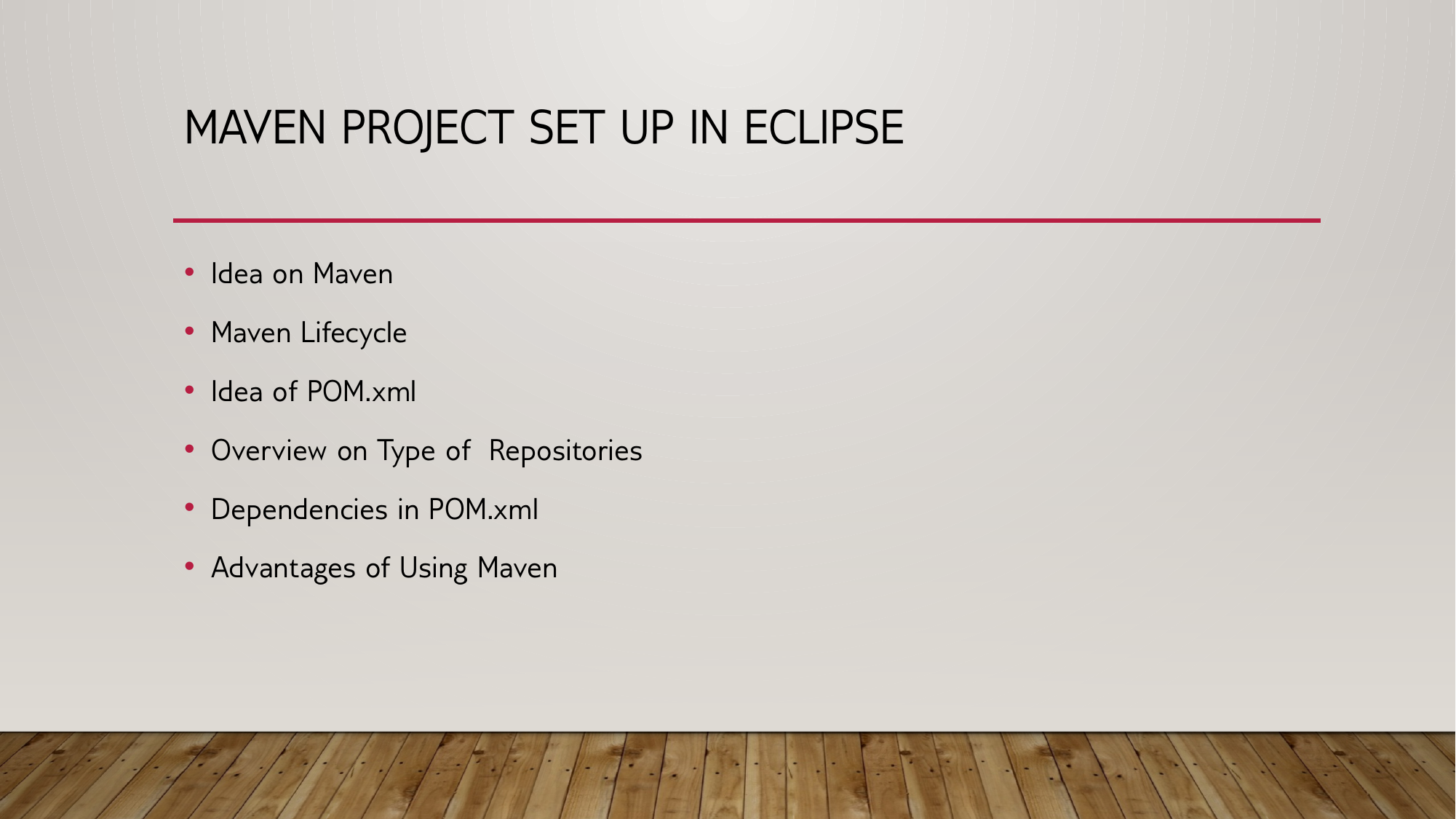

# MAVEN Project SET UP in Eclipse
Idea on Maven
Maven Lifecycle
Idea of POM.xml
Overview on Type of  Repositories
Dependencies in POM.xml
Advantages of Using Maven